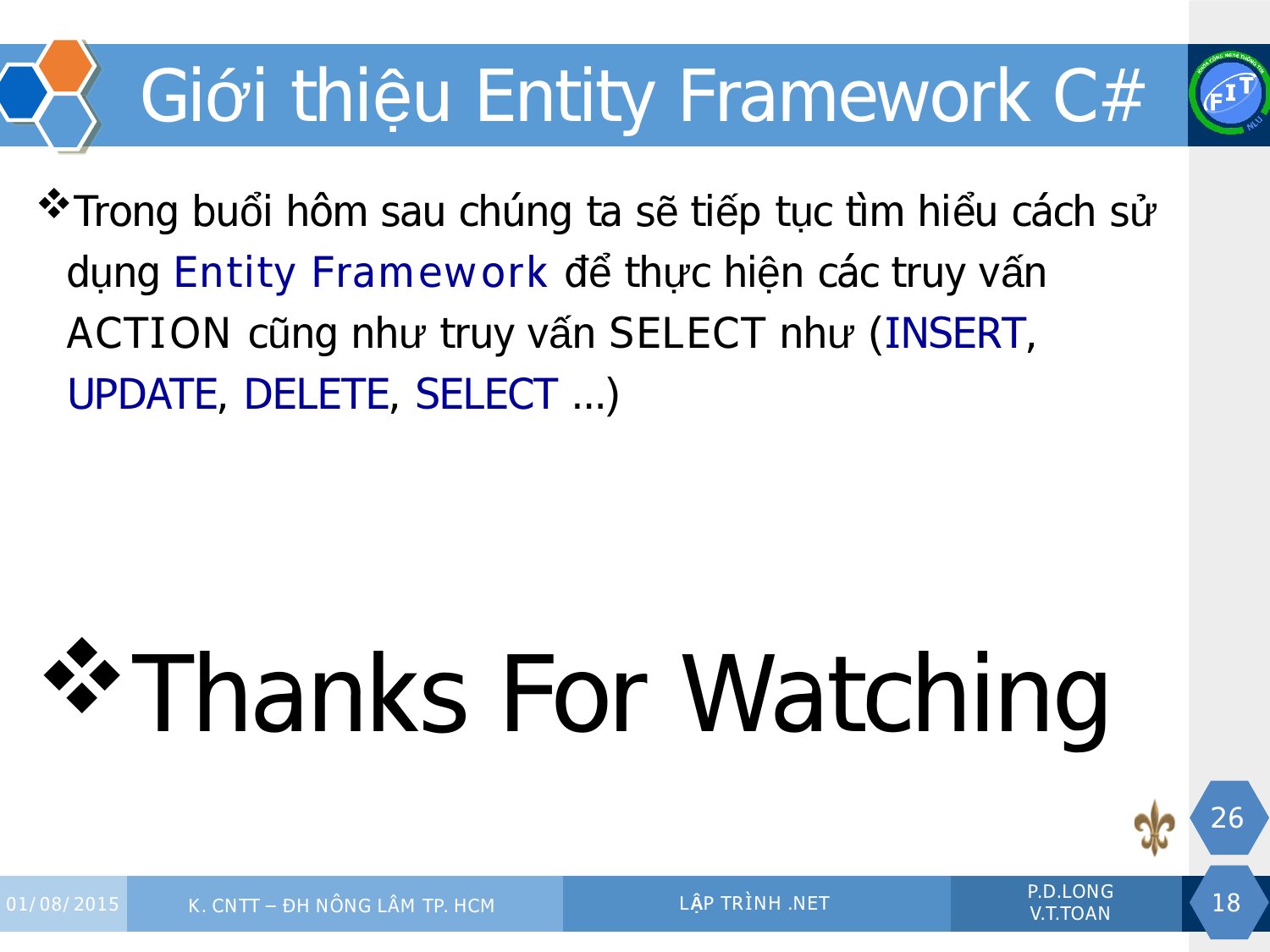

# Giới thiệu Entity Framework C#
Trong buổi hôm sau chúng ta sẽ tiếp tục tìm hiểu cách sử dụng Entity Framework để thực hiện các truy vấn ACTION cũng như truy vấn SELECT như (INSERT, UPDATE, DELETE, SELECT …)

Thanks For Watching

26
01/08/2015
K. CNTT – ĐH NÔNG LÂM TP. HCM